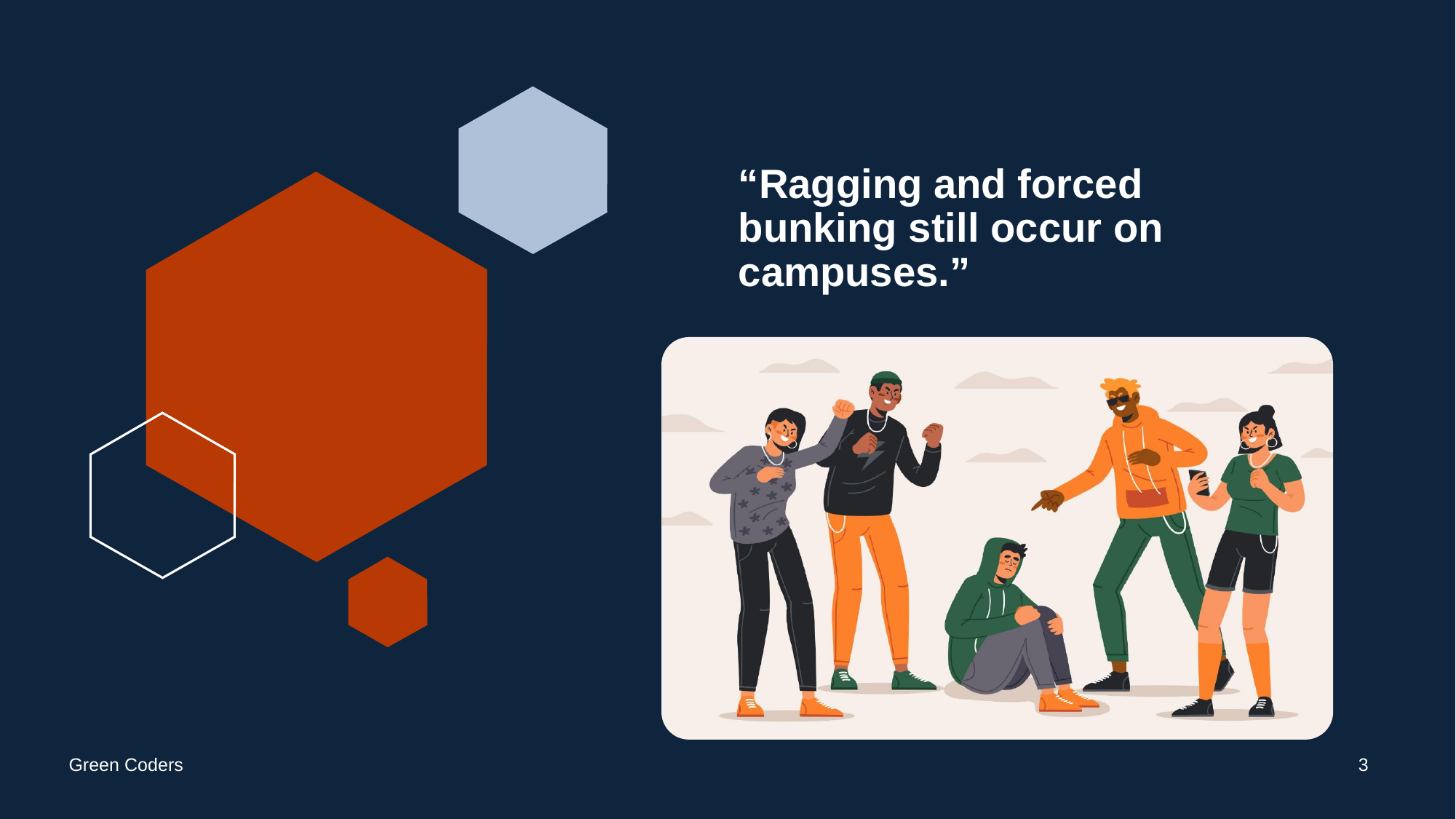

# “Ragging and forced bunking still occur on campuses.”

3
Green Coders